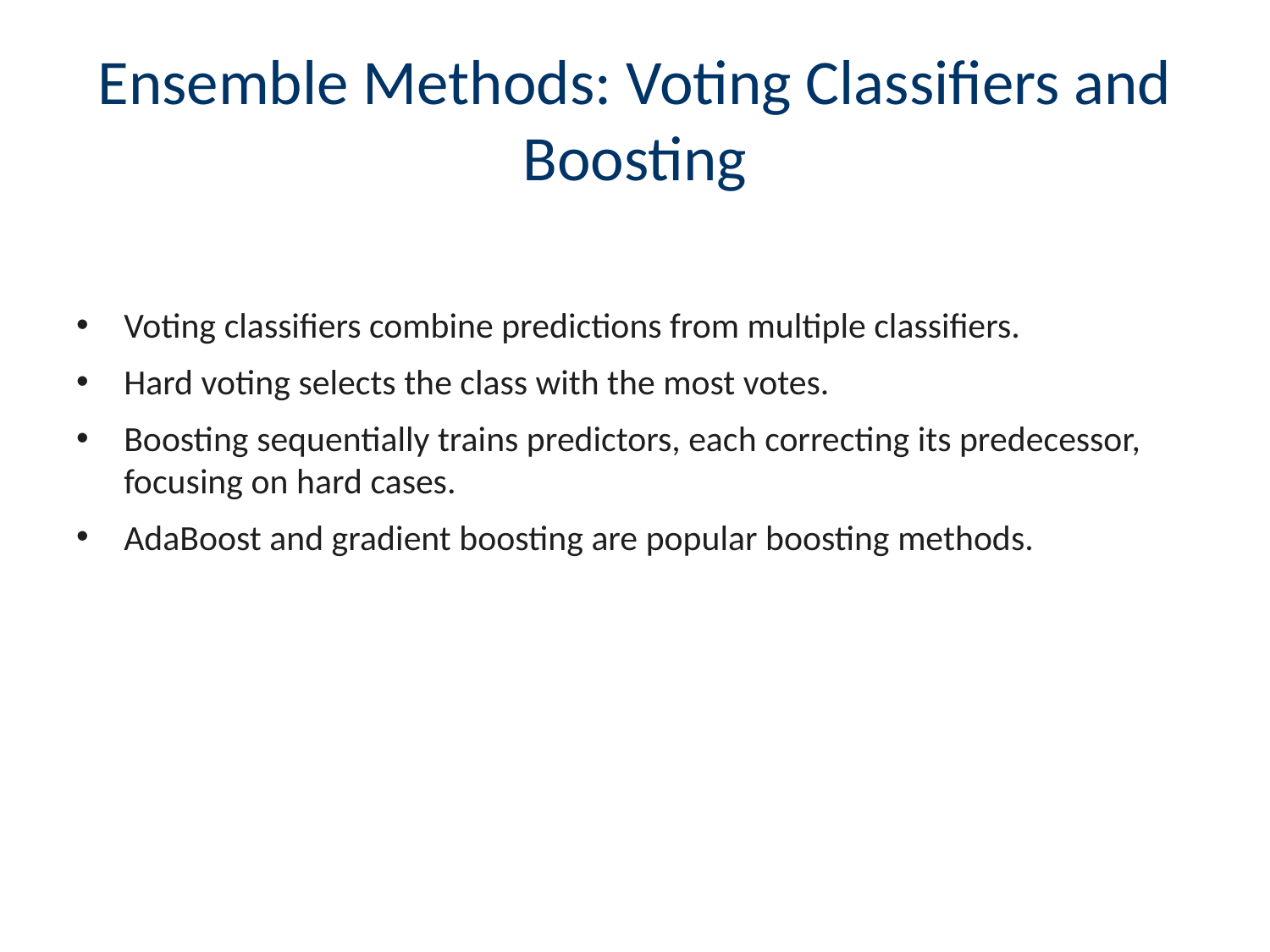

# Ensemble Methods: Voting Classifiers and Boosting

Voting classifiers combine predictions from multiple classifiers.
Hard voting selects the class with the most votes.
Boosting sequentially trains predictors, each correcting its predecessor, focusing on hard cases.
AdaBoost and gradient boosting are popular boosting methods.